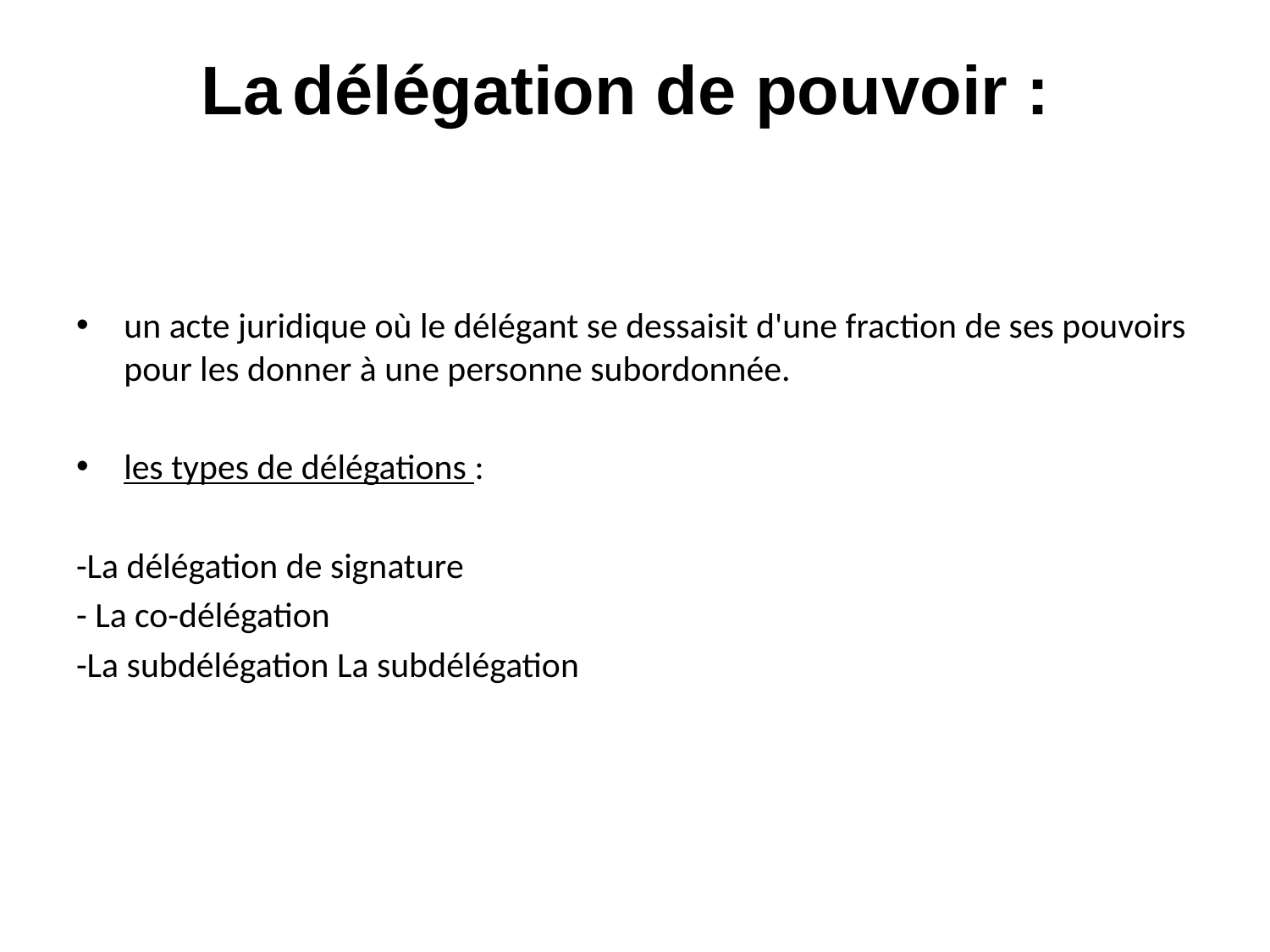

# La délégation de pouvoir :

un acte juridique où le délégant se dessaisit d'une fraction de ses pouvoirs pour les donner à une personne subordonnée.

les types de délégations :

-La délégation de signature
- La co-délégation
-La subdélégation La subdélégation